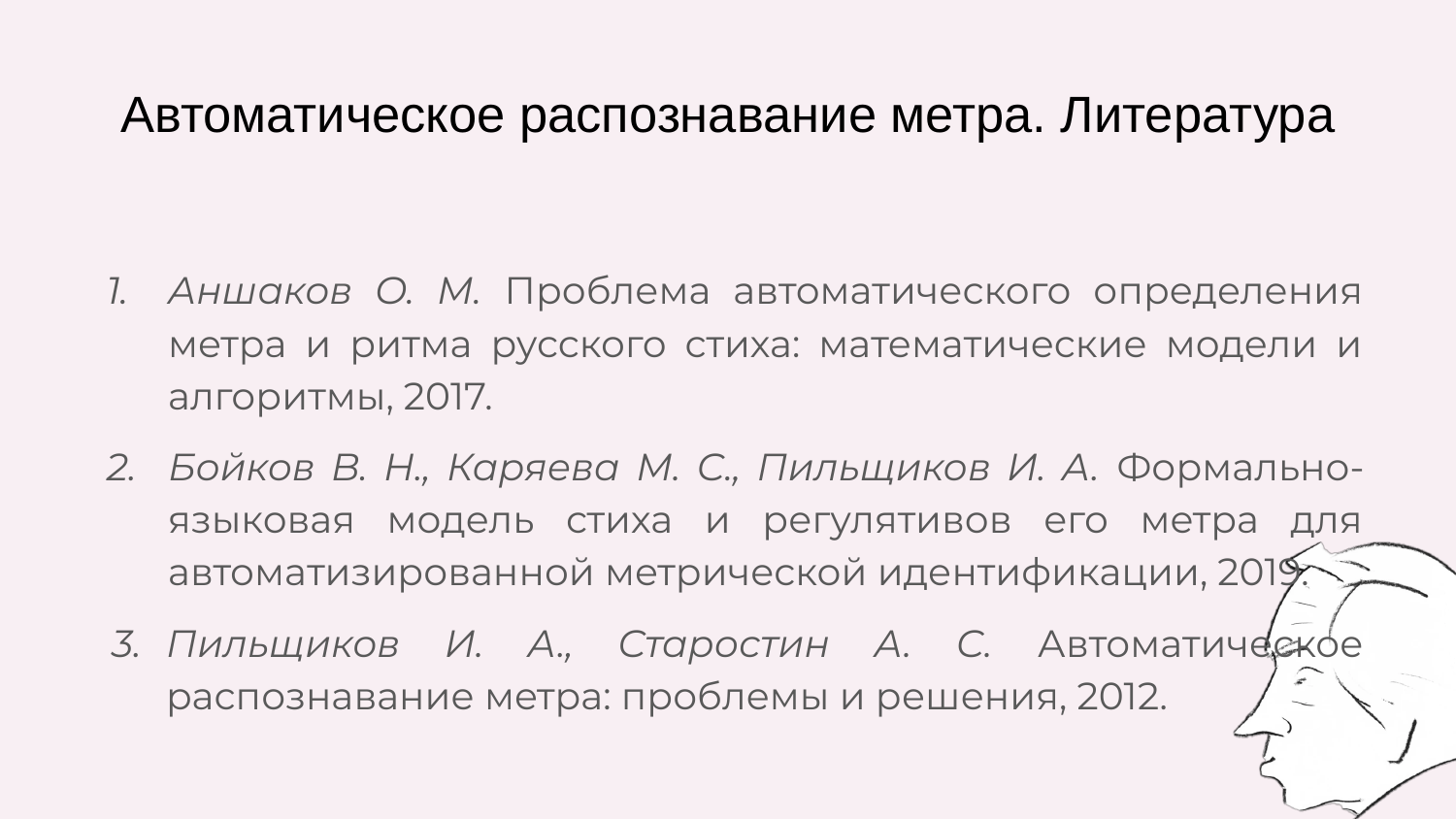

# Автоматическое распознавание метра. Литература

Аншаков О. М. Проблема автоматического определения метра и ритма русского стиха: математические модели и алгоритмы, 2017.
Бойков В. Н., Каряева М. С., Пильщиков И. А. Формально-языковая модель стиха и регулятивов его метра для автоматизированной метрической идентификации, 2019.
Пильщиков И. А., Старостин А. С. Автоматическое распознавание метра: проблемы и решения, 2012.